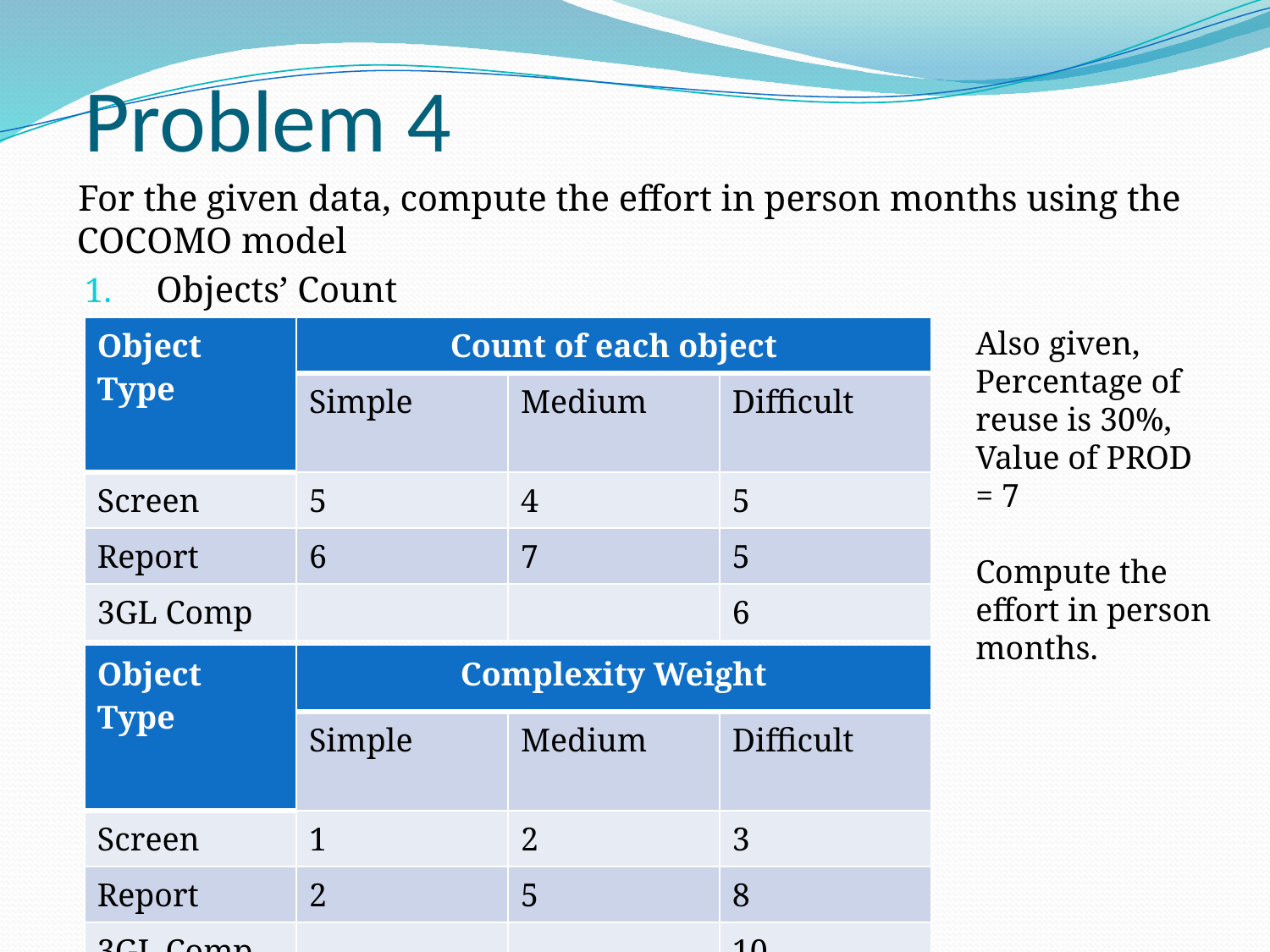

# Problem 4
For the given data, compute the effort in person months using the COCOMO model
Objects’ Count

Objects’ Complexity Weight

| Object Type | Count of each object |  |  |
| --- | --- | --- | --- |
|  | Simple | Medium | Difficult |
| Screen | 5 | 4 | 5 |
| Report | 6 | 7 | 5 |
| 3GL Comp |  |  | 6 |
Also given,
Percentage of reuse is 30%,
Value of PROD = 7

Compute the effort in person months.
| Object Type | Complexity Weight |  |  |
| --- | --- | --- | --- |
|  | Simple | Medium | Difficult |
| Screen | 1 | 2 | 3 |
| Report | 2 | 5 | 8 |
| 3GL Comp |  |  | 10 |